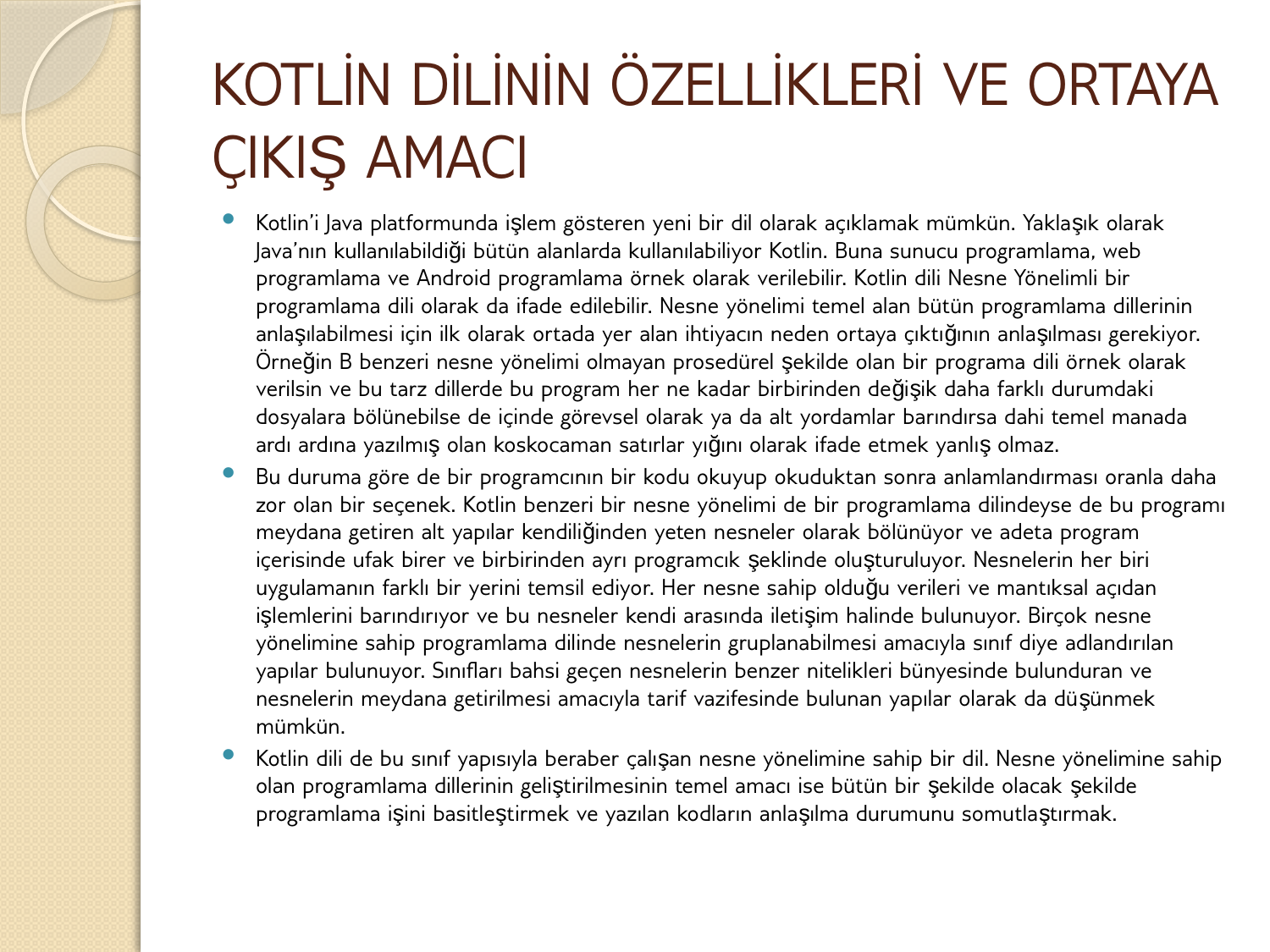

# KOTLİN DİLİNİN ÖZELLİKLERİ VE ORTAYA ÇIKIŞ AMACI
Kotlin’i Java platformunda işlem gösteren yeni bir dil olarak açıklamak mümkün. Yaklaşık olarak Java’nın kullanılabildiği bütün alanlarda kullanılabiliyor Kotlin. Buna sunucu programlama, web programlama ve Android programlama örnek olarak verilebilir. Kotlin dili Nesne Yönelimli bir programlama dili olarak da ifade edilebilir. Nesne yönelimi temel alan bütün programlama dillerinin anlaşılabilmesi için ilk olarak ortada yer alan ihtiyacın neden ortaya çıktığının anlaşılması gerekiyor. Örneğin B benzeri nesne yönelimi olmayan prosedürel şekilde olan bir programa dili örnek olarak verilsin ve bu tarz dillerde bu program her ne kadar birbirinden değişik daha farklı durumdaki dosyalara bölünebilse de içinde görevsel olarak ya da alt yordamlar barındırsa dahi temel manada ardı ardına yazılmış olan koskocaman satırlar yığını olarak ifade etmek yanlış olmaz.
Bu duruma göre de bir programcının bir kodu okuyup okuduktan sonra anlamlandırması oranla daha zor olan bir seçenek. Kotlin benzeri bir nesne yönelimi de bir programlama dilindeyse de bu programı meydana getiren alt yapılar kendiliğinden yeten nesneler olarak bölünüyor ve adeta program içerisinde ufak birer ve birbirinden ayrı programcık şeklinde oluşturuluyor. Nesnelerin her biri uygulamanın farklı bir yerini temsil ediyor. Her nesne sahip olduğu verileri ve mantıksal açıdan işlemlerini barındırıyor ve bu nesneler kendi arasında iletişim halinde bulunuyor. Birçok nesne yönelimine sahip programlama dilinde nesnelerin gruplanabilmesi amacıyla sınıf diye adlandırılan yapılar bulunuyor. Sınıfları bahsi geçen nesnelerin benzer nitelikleri bünyesinde bulunduran ve nesnelerin meydana getirilmesi amacıyla tarif vazifesinde bulunan yapılar olarak da düşünmek mümkün.
Kotlin dili de bu sınıf yapısıyla beraber çalışan nesne yönelimine sahip bir dil. Nesne yönelimine sahip olan programlama dillerinin geliştirilmesinin temel amacı ise bütün bir şekilde olacak şekilde programlama işini basitleştirmek ve yazılan kodların anlaşılma durumunu somutlaştırmak.